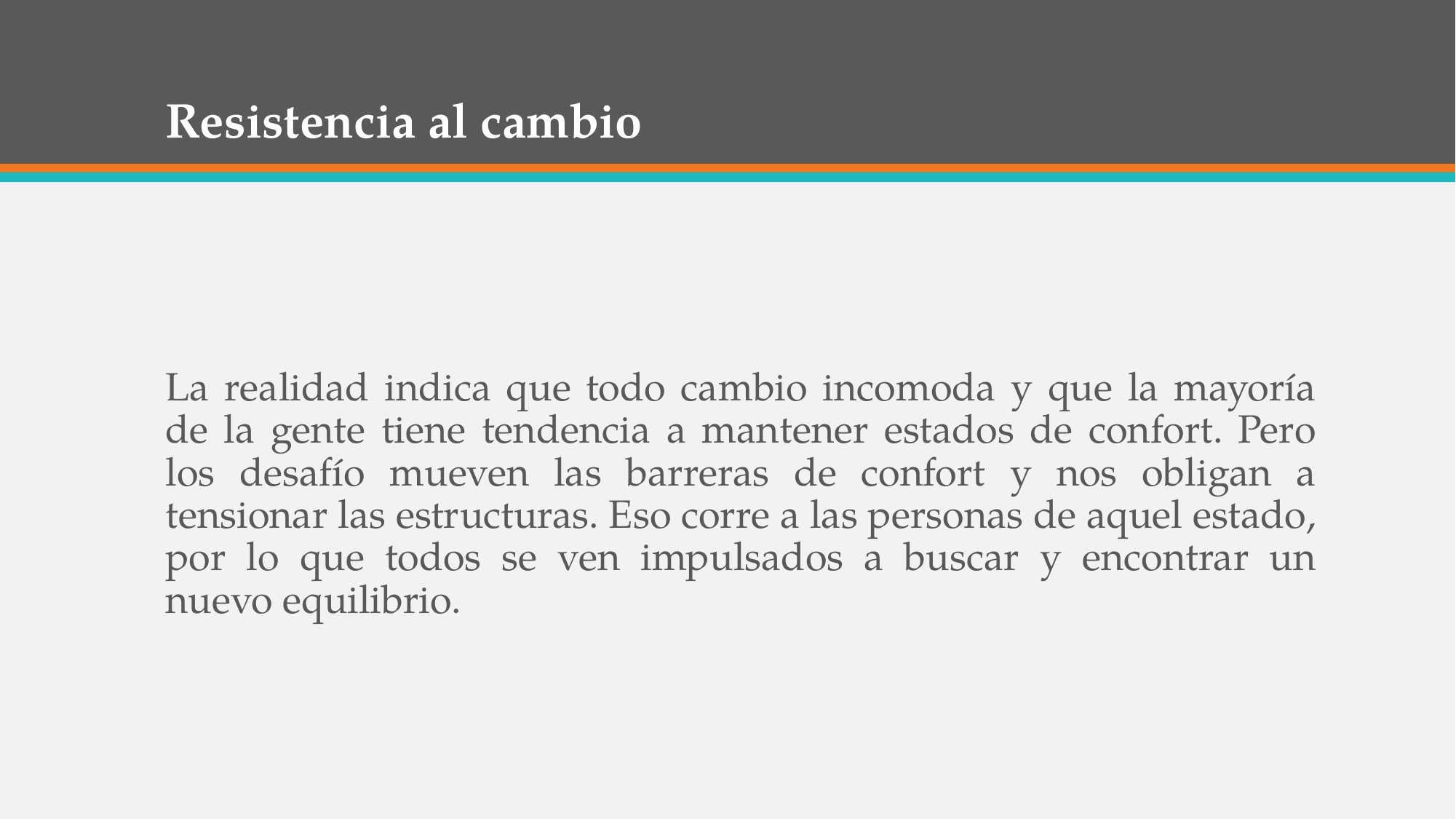

# Resistencia al cambio
La realidad indica que todo cambio incomoda y que la mayoría de la gente tiene tendencia a mantener estados de confort. Pero los desafío mueven las barreras de confort y nos obligan a tensionar las estructuras. Eso corre a las personas de aquel estado, por lo que todos se ven impulsados a buscar y encontrar un nuevo equilibrio.